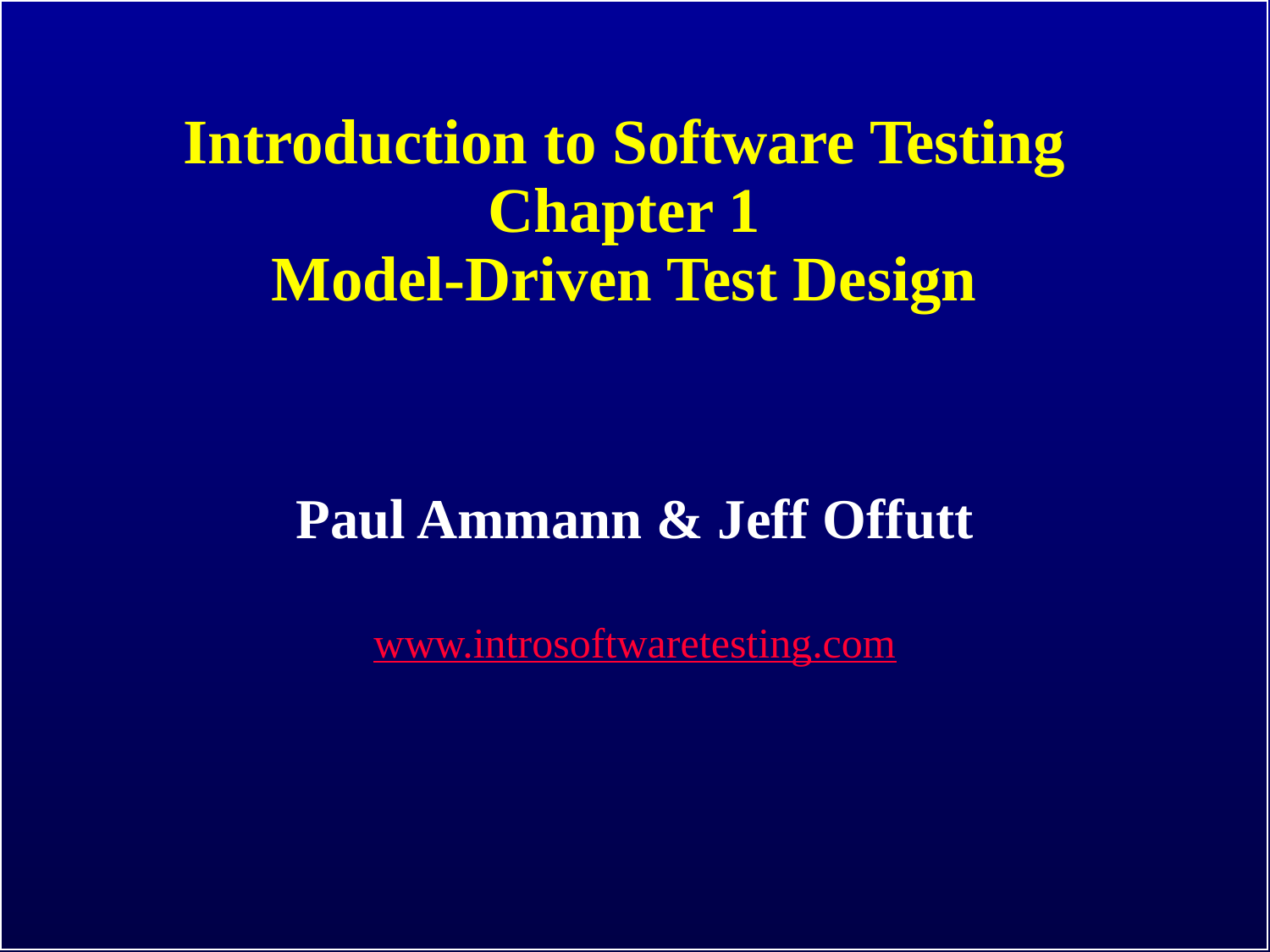

# Introduction to Software Testing Chapter 1 Model-Driven Test Design
Paul Ammann & Jeff Offutt

www.introsoftwaretesting.com